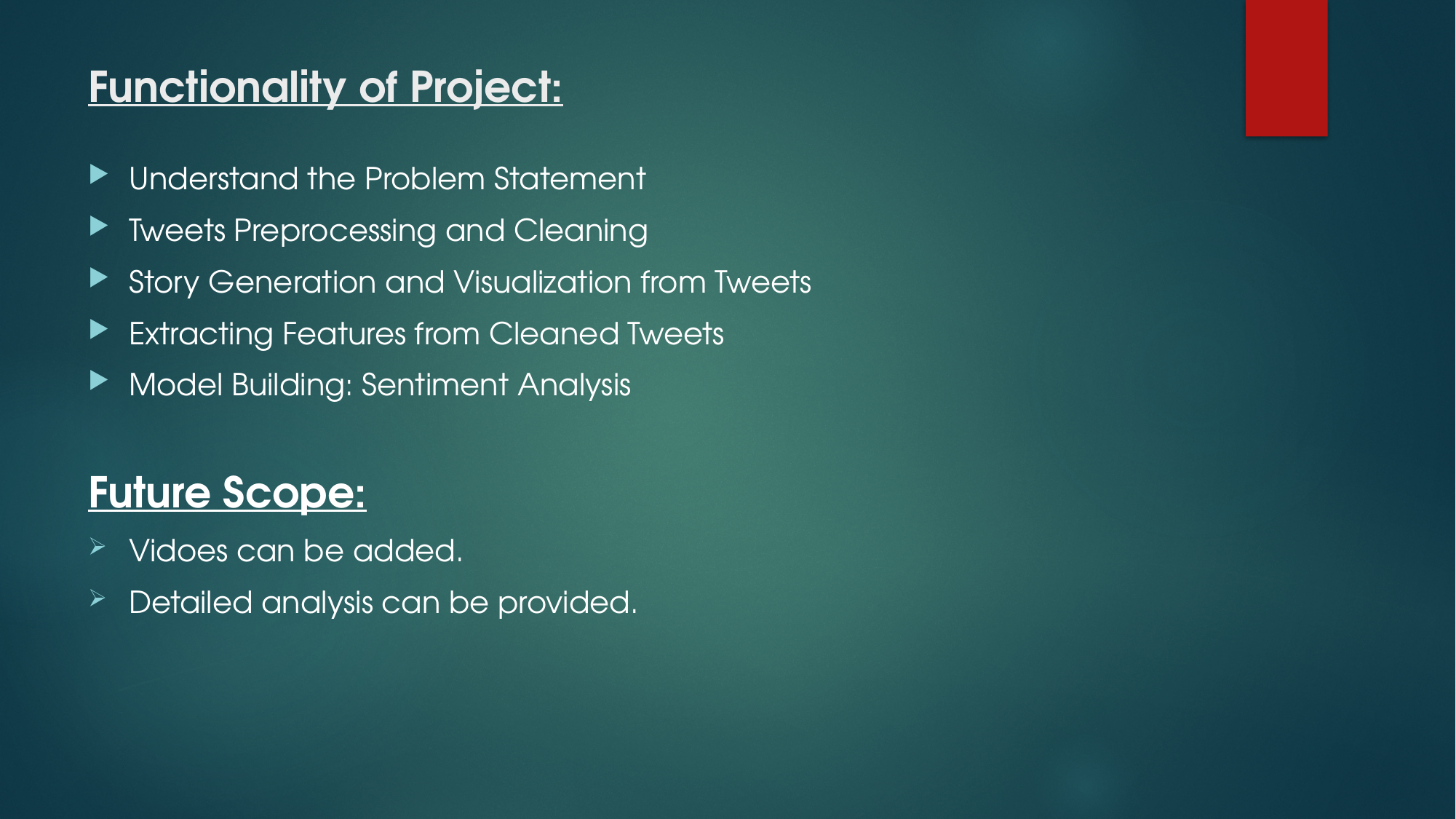

# Functionality of Project:
Understand the Problem Statement
Tweets Preprocessing and Cleaning
Story Generation and Visualization from Tweets
Extracting Features from Cleaned Tweets
Model Building: Sentiment Analysis

Future Scope:
Vidoes can be added.
Detailed analysis can be provided.